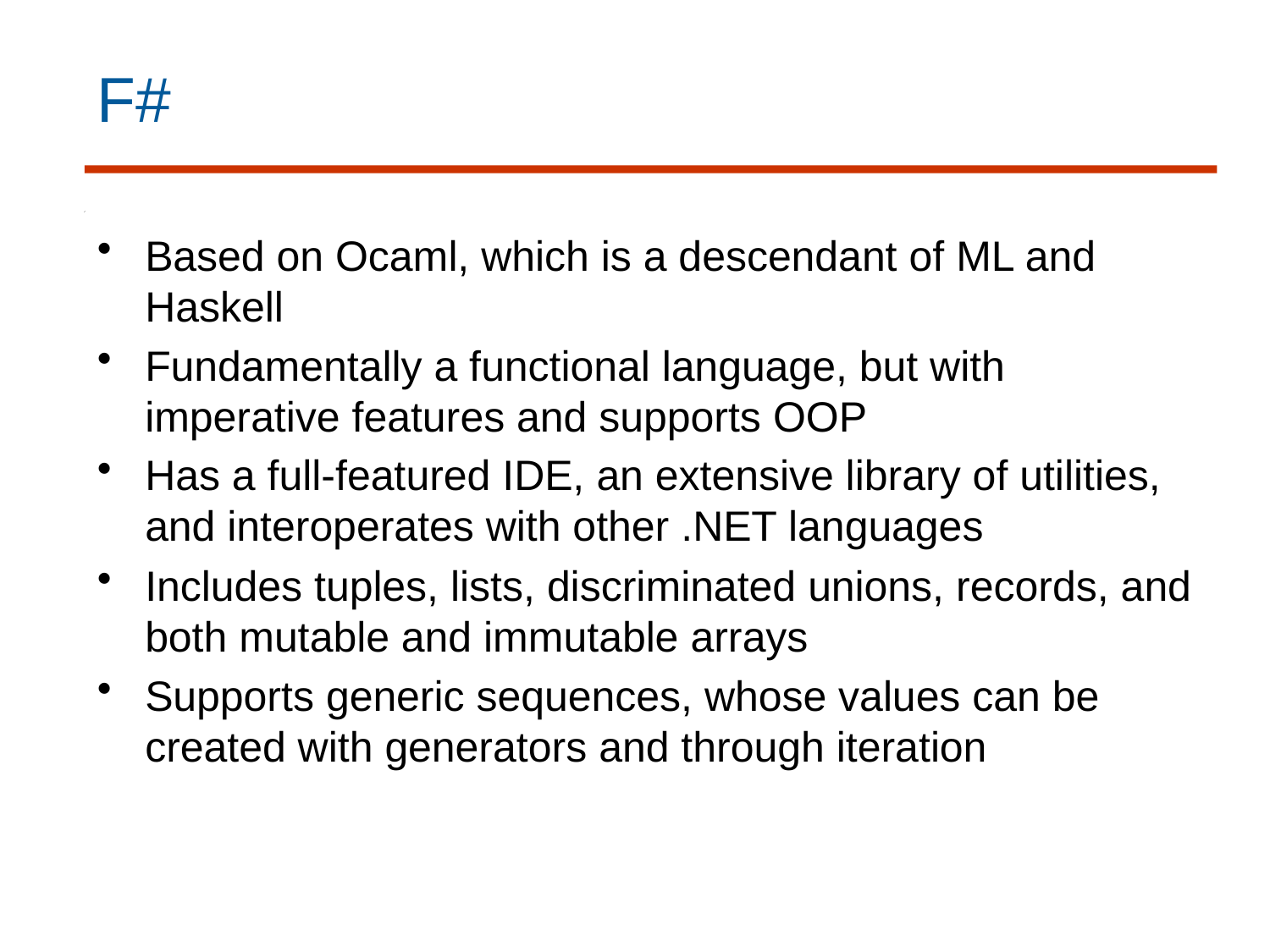

# F#
Based on Ocaml, which is a descendant of ML and Haskell
Fundamentally a functional language, but with imperative features and supports OOP
Has a full-featured IDE, an extensive library of utilities, and interoperates with other .NET languages
Includes tuples, lists, discriminated unions, records, and both mutable and immutable arrays
Supports generic sequences, whose values can be created with generators and through iteration